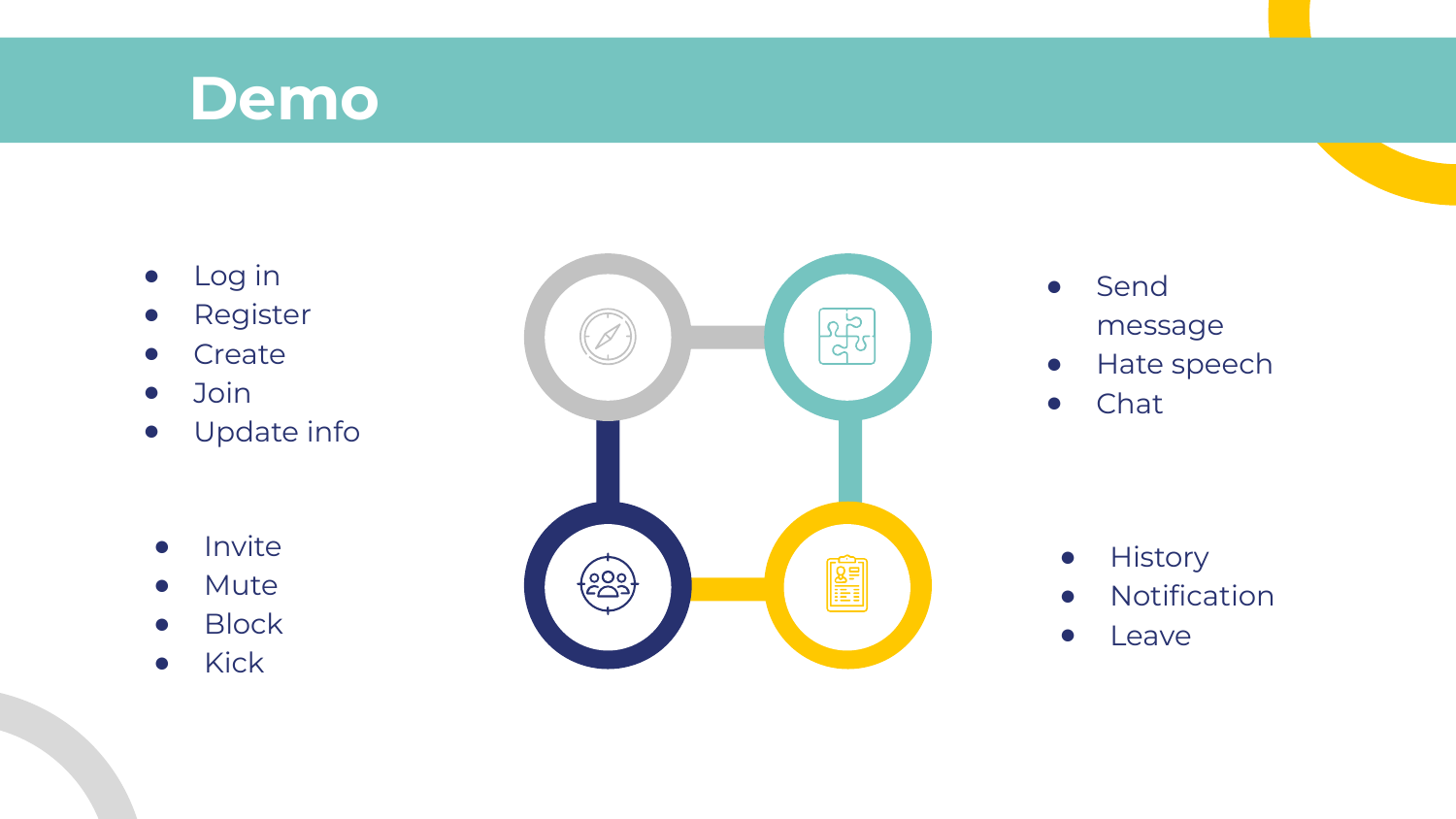

# Demo
Log in
Register
Create
Join
Update info

Send message
Hate speech
Chat

History
Notification
Leave
Invite
Mute
Block
Kick